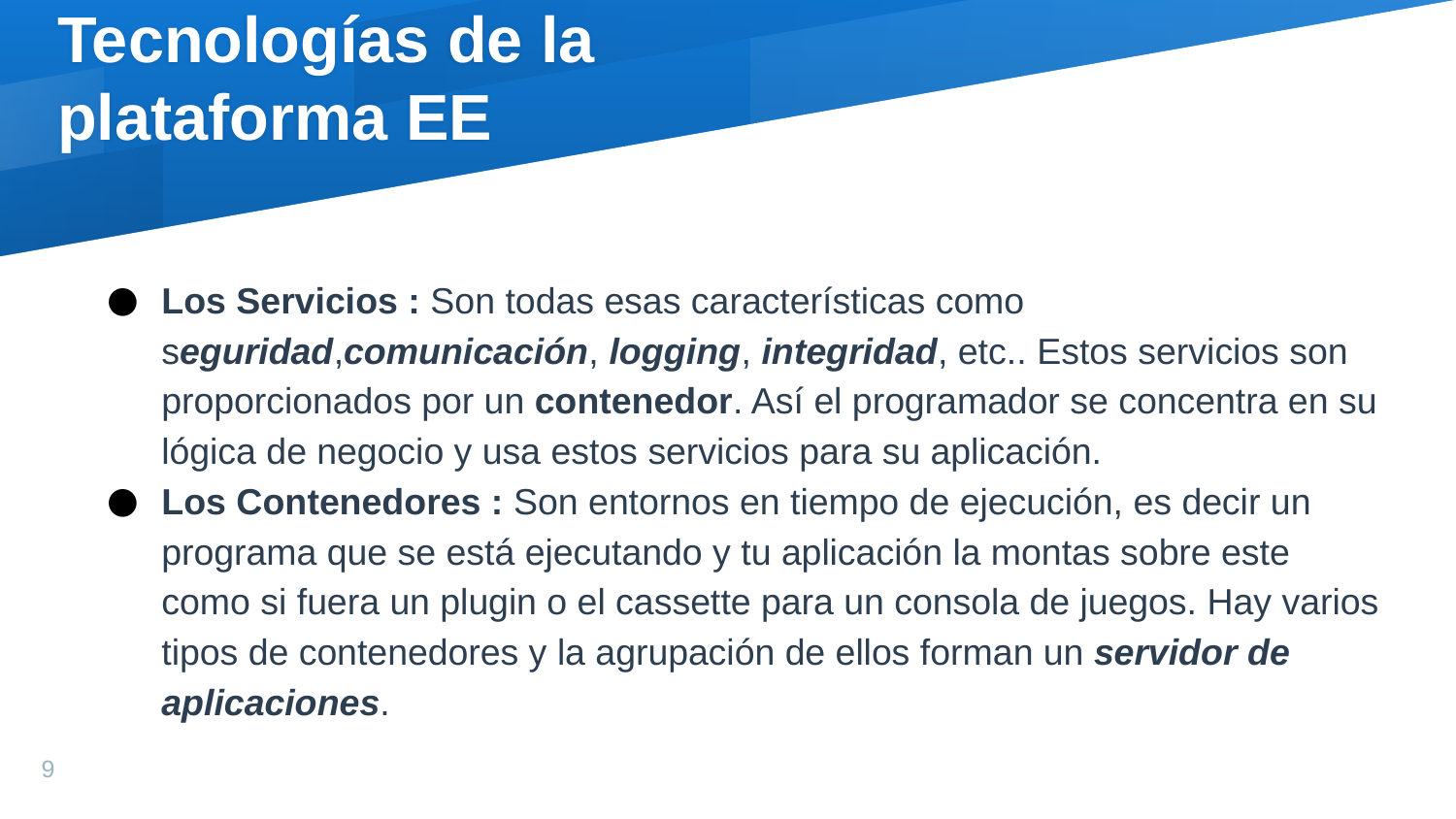

Tecnologías de la plataforma EE
Los Servicios : Son todas esas características como seguridad,comunicación, logging, integridad, etc.. Estos servicios son proporcionados por un contenedor. Así el programador se concentra en su lógica de negocio y usa estos servicios para su aplicación.
Los Contenedores : Son entornos en tiempo de ejecución, es decir un programa que se está ejecutando y tu aplicación la montas sobre este como si fuera un plugin o el cassette para un consola de juegos. Hay varios tipos de contenedores y la agrupación de ellos forman un servidor de aplicaciones.

9